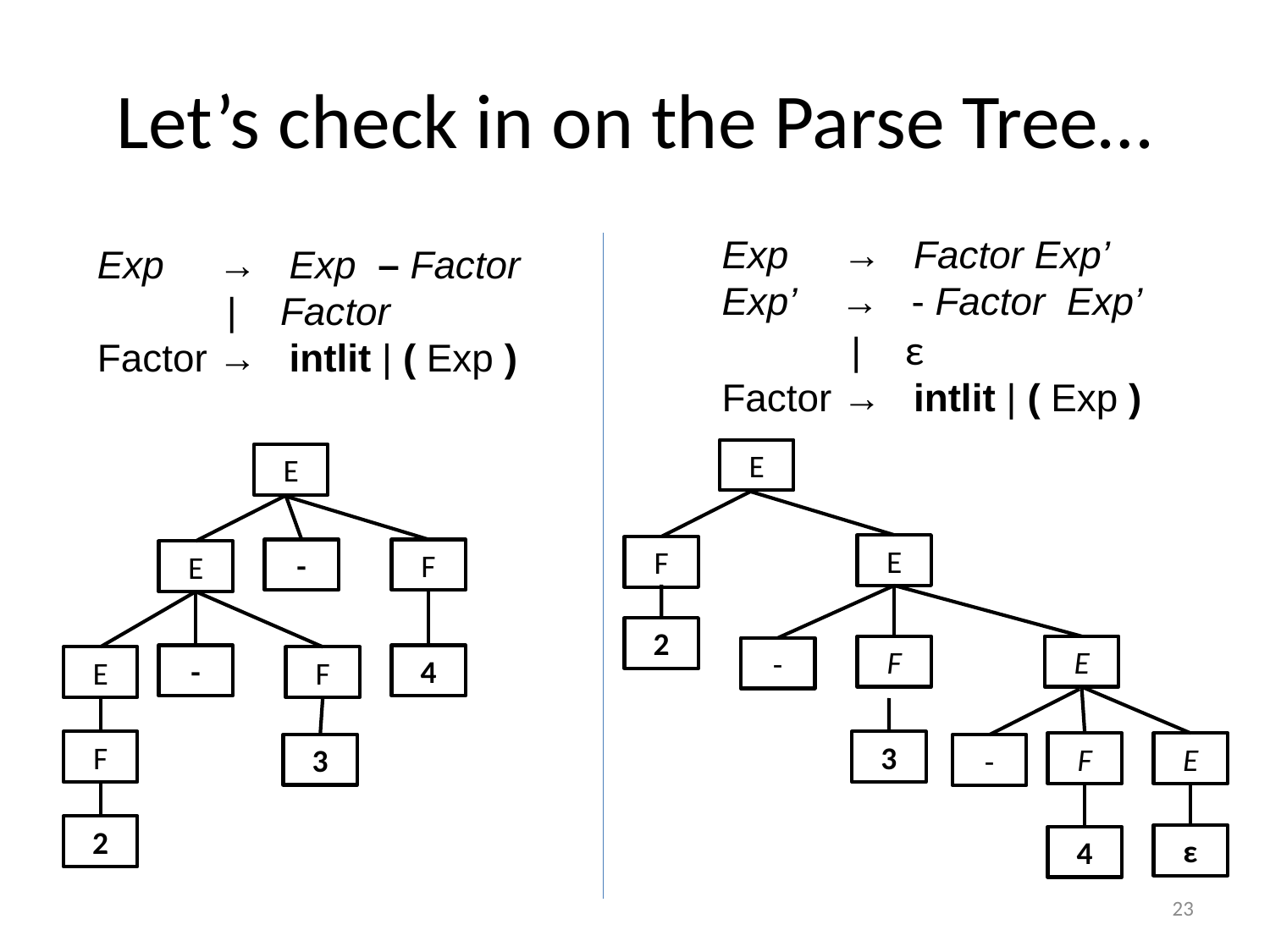

# Let’s check in on the Parse Tree…
Exp     →   Factor Exp’
Exp’    →   - Factor  Exp’
            |    ε
Factor →   intlit | ( Exp )
Exp     →   Exp  – Factor
            |    Factor
Factor →   intlit | ( Exp )
E
E
E
F
-
F
E
2
F
E
-
-
4
E
F
F
3
F
E
3
-
2
ε
4
23